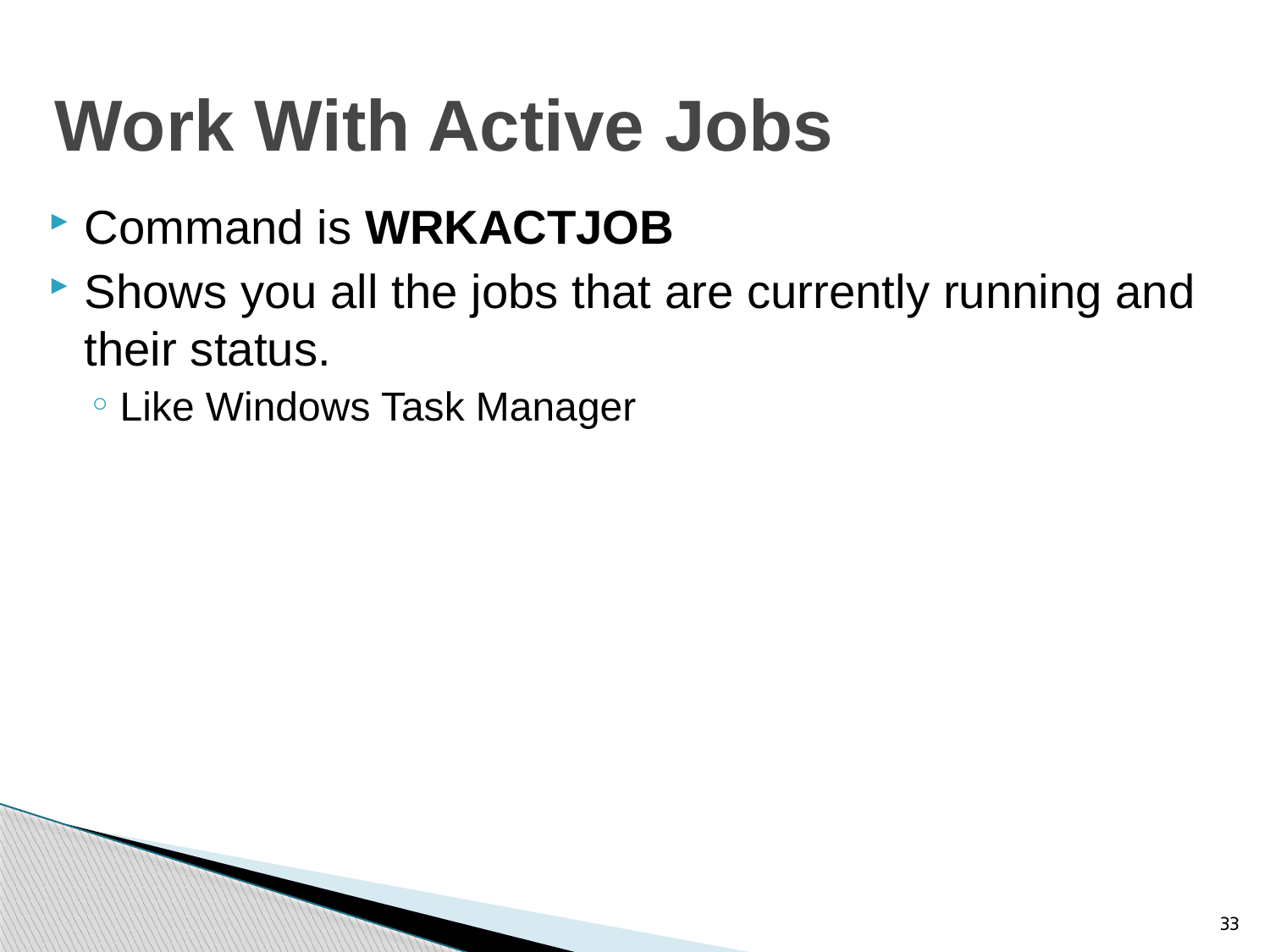

Work With Active Jobs
Command is WRKACTJOB
Shows you all the jobs that are currently running and their status.
Like Windows Task Manager

33